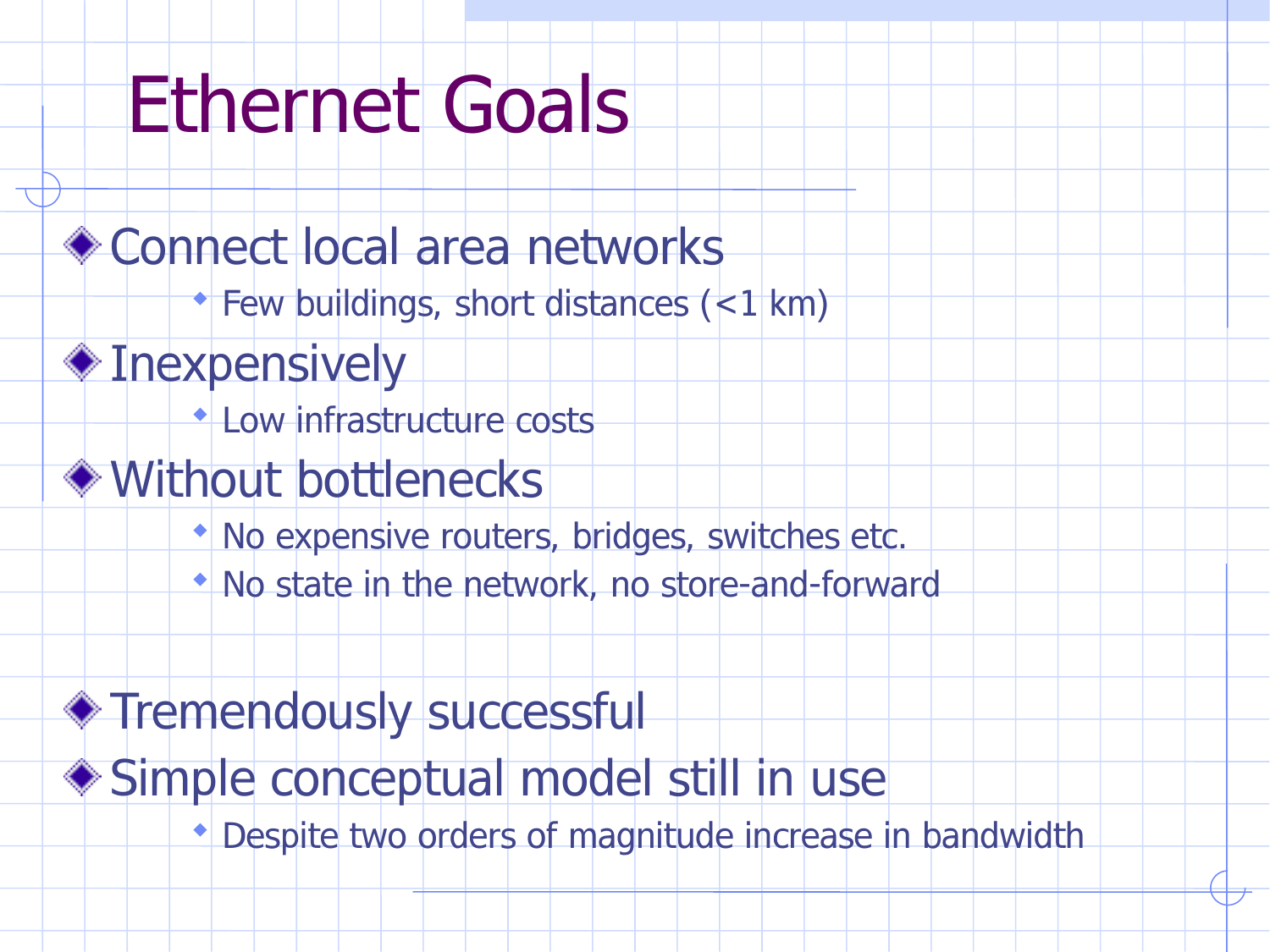

# Ethernet Goals
Connect local area networks
Few buildings, short distances (<1 km)
Inexpensively
Low infrastructure costs
Without bottlenecks
No expensive routers, bridges, switches etc.
No state in the network, no store-and-forward

Tremendously successful
Simple conceptual model still in use
Despite two orders of magnitude increase in bandwidth